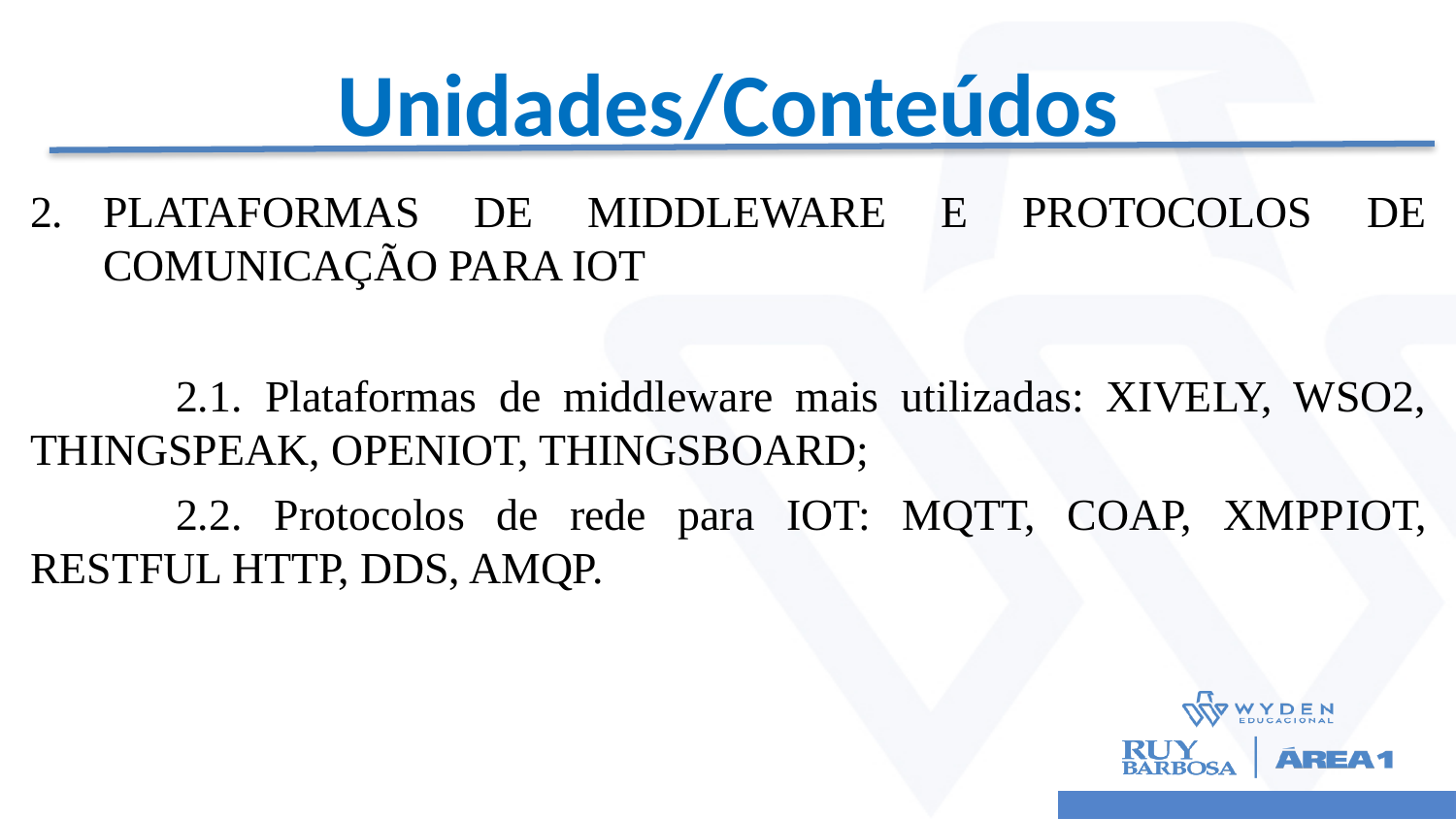

# Unidades/Conteúdos
PLATAFORMAS DE MIDDLEWARE E PROTOCOLOS DE COMUNICAÇÃO PARA IOT

	2.1. Plataformas de middleware mais utilizadas: XIVELY, WSO2, THINGSPEAK, OPENIOT, THINGSBOARD;
	2.2. Protocolos de rede para IOT: MQTT, COAP, XMPP­IOT, RESTFUL HTTP, DDS, AMQP.